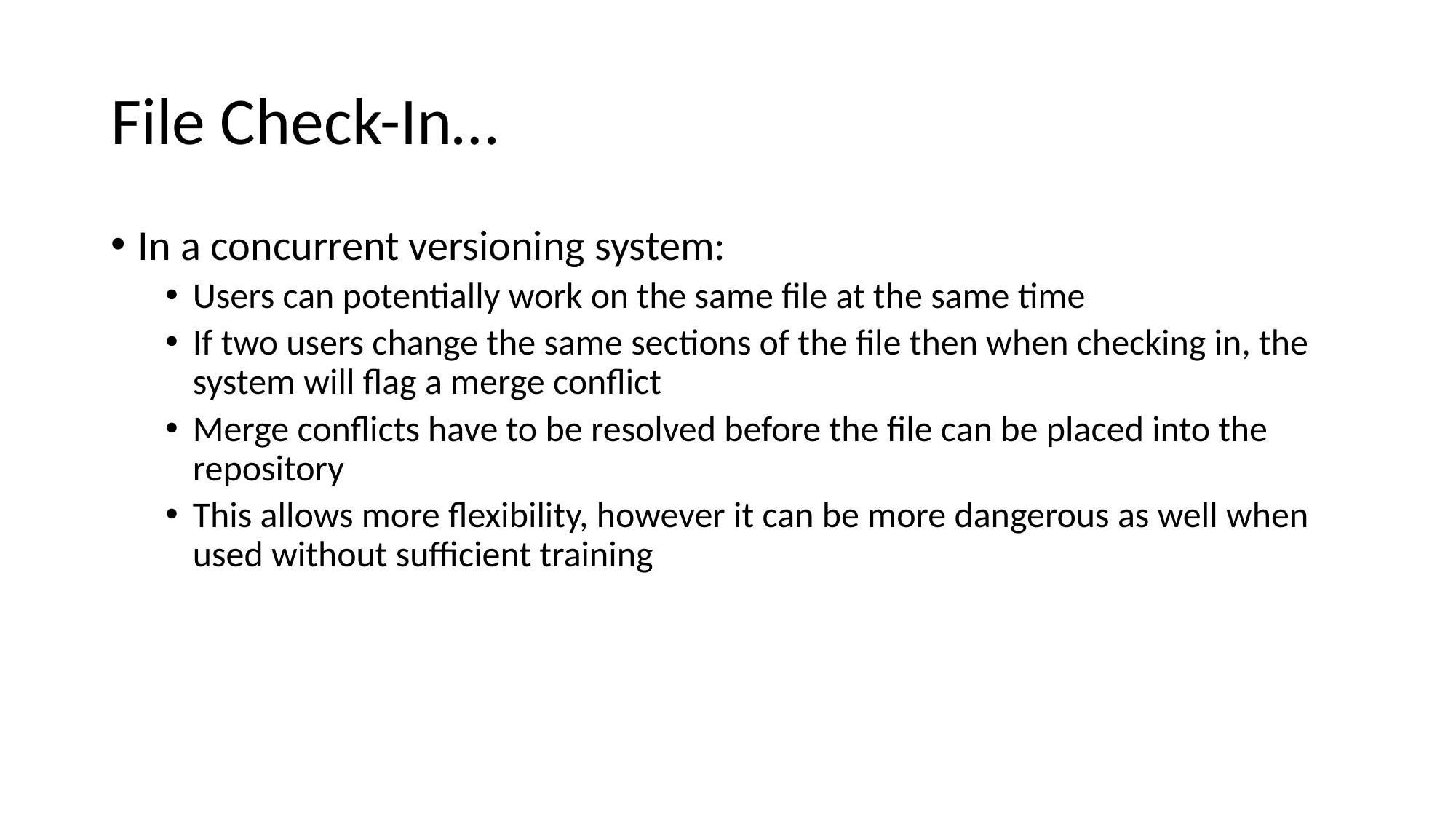

# File Check-In…
In a concurrent versioning system:
Users can potentially work on the same file at the same time
If two users change the same sections of the file then when checking in, the system will flag a merge conflict
Merge conflicts have to be resolved before the file can be placed into the repository
This allows more flexibility, however it can be more dangerous as well when used without sufficient training